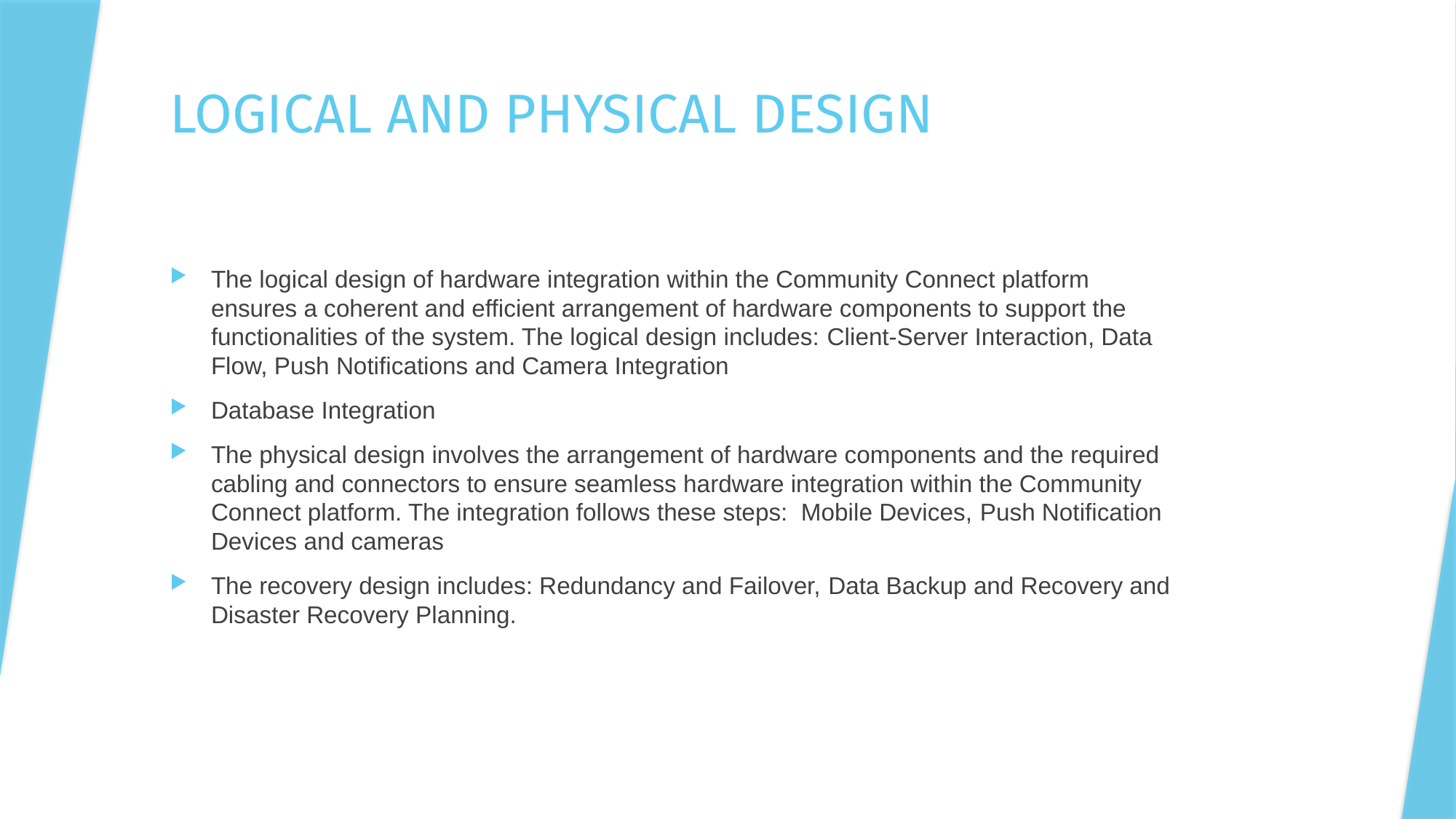

# LOGICAL AND PHYSICAL DESIGN
The logical design of hardware integration within the Community Connect platform ensures a coherent and efficient arrangement of hardware components to support the functionalities of the system. The logical design includes: Client-Server Interaction, Data Flow, Push Notifications and Camera Integration
Database Integration
The physical design involves the arrangement of hardware components and the required cabling and connectors to ensure seamless hardware integration within the Community Connect platform. The integration follows these steps:  Mobile Devices, Push Notification Devices and cameras
The recovery design includes: Redundancy and Failover, Data Backup and Recovery and Disaster Recovery Planning.